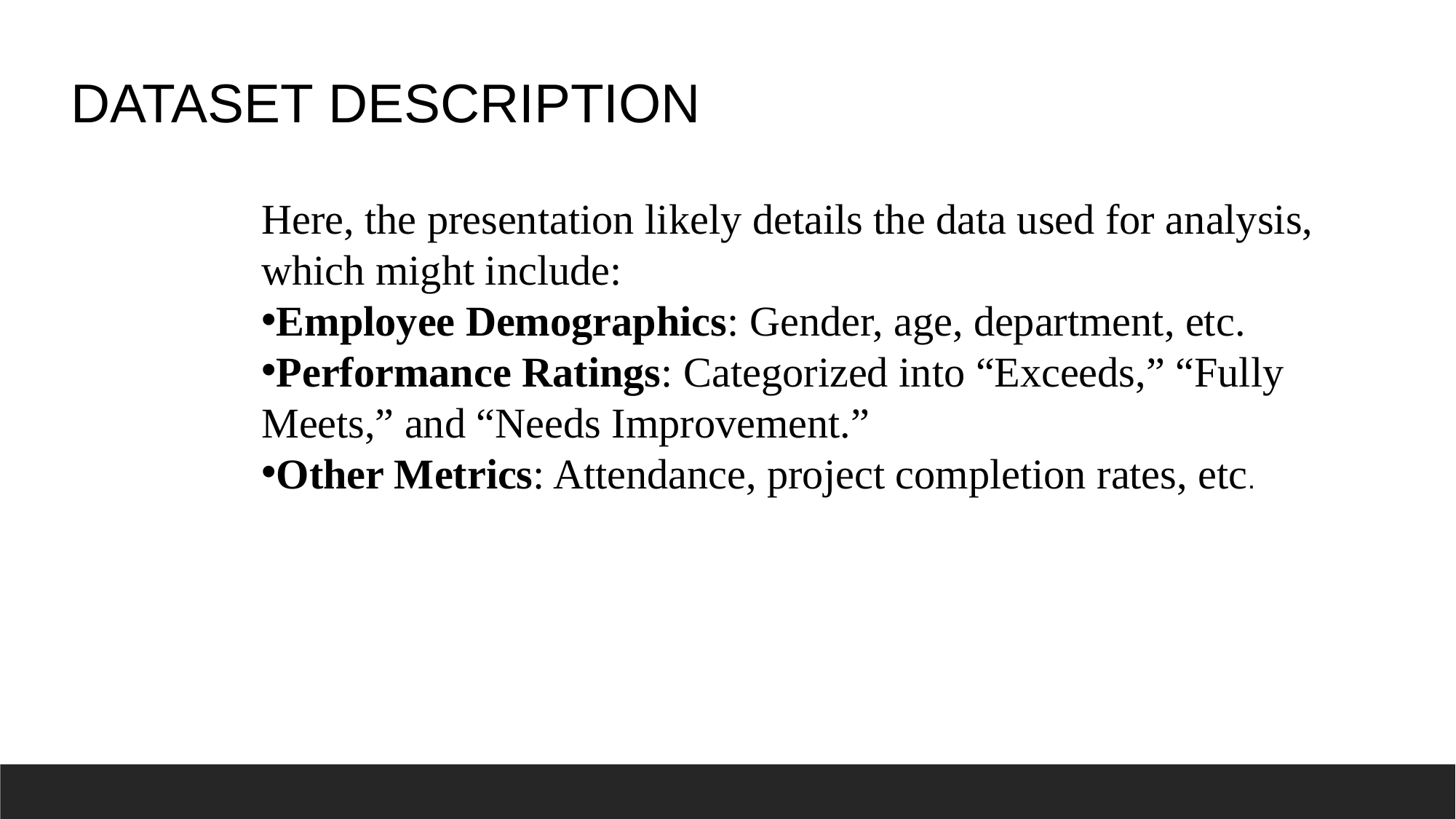

DATASET DESCRIPTION
Here, the presentation likely details the data used for analysis, which might include:
Employee Demographics: Gender, age, department, etc.
Performance Ratings: Categorized into “Exceeds,” “Fully Meets,” and “Needs Improvement.”
Other Metrics: Attendance, project completion rates, etc.